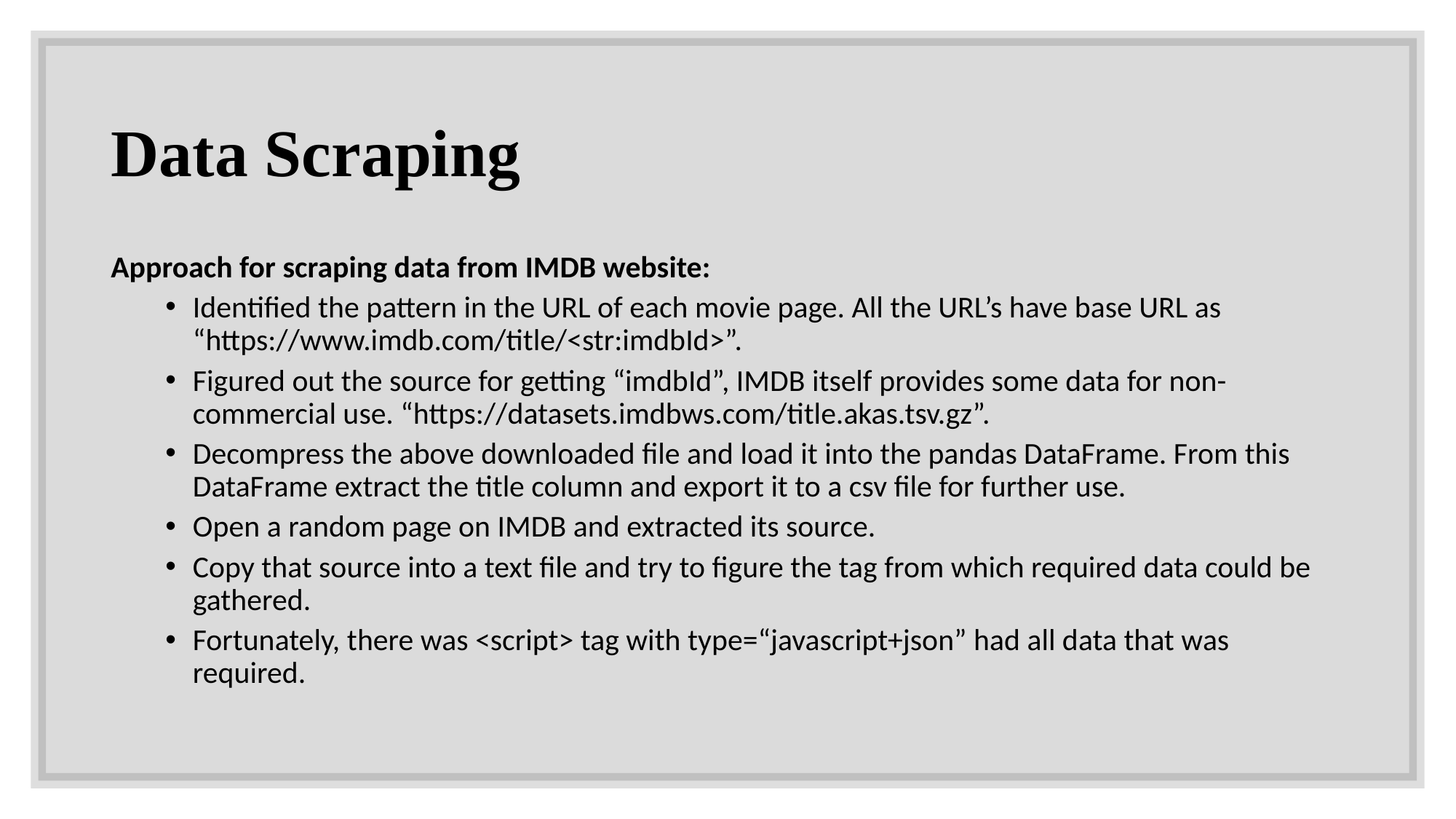

# Data Scraping
Approach for scraping data from IMDB website:
Identified the pattern in the URL of each movie page. All the URL’s have base URL as “https://www.imdb.com/title/<str:imdbId>”.
Figured out the source for getting “imdbId”, IMDB itself provides some data for non-commercial use. “https://datasets.imdbws.com/title.akas.tsv.gz”.
Decompress the above downloaded file and load it into the pandas DataFrame. From this DataFrame extract the title column and export it to a csv file for further use.
Open a random page on IMDB and extracted its source.
Copy that source into a text file and try to figure the tag from which required data could be gathered.
Fortunately, there was <script> tag with type=“javascript+json” had all data that was required.